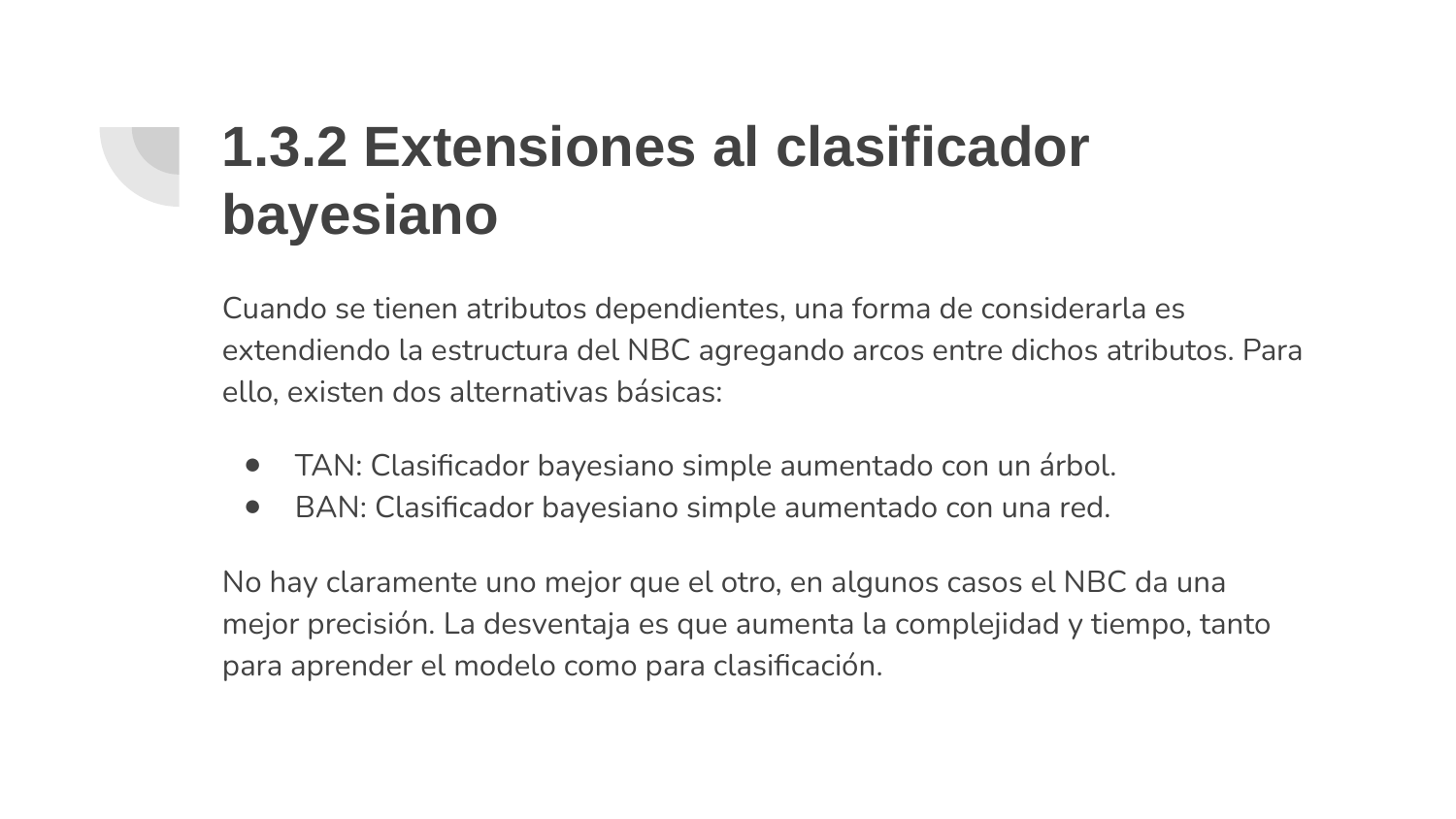

# 1.3.2 Extensiones al clasificador bayesiano
Cuando se tienen atributos dependientes, una forma de considerarla es extendiendo la estructura del NBC agregando arcos entre dichos atributos. Para ello, existen dos alternativas básicas:
TAN: Clasificador bayesiano simple aumentado con un árbol.
BAN: Clasificador bayesiano simple aumentado con una red.
No hay claramente uno mejor que el otro, en algunos casos el NBC da una mejor precisión. La desventaja es que aumenta la complejidad y tiempo, tanto para aprender el modelo como para clasificación.